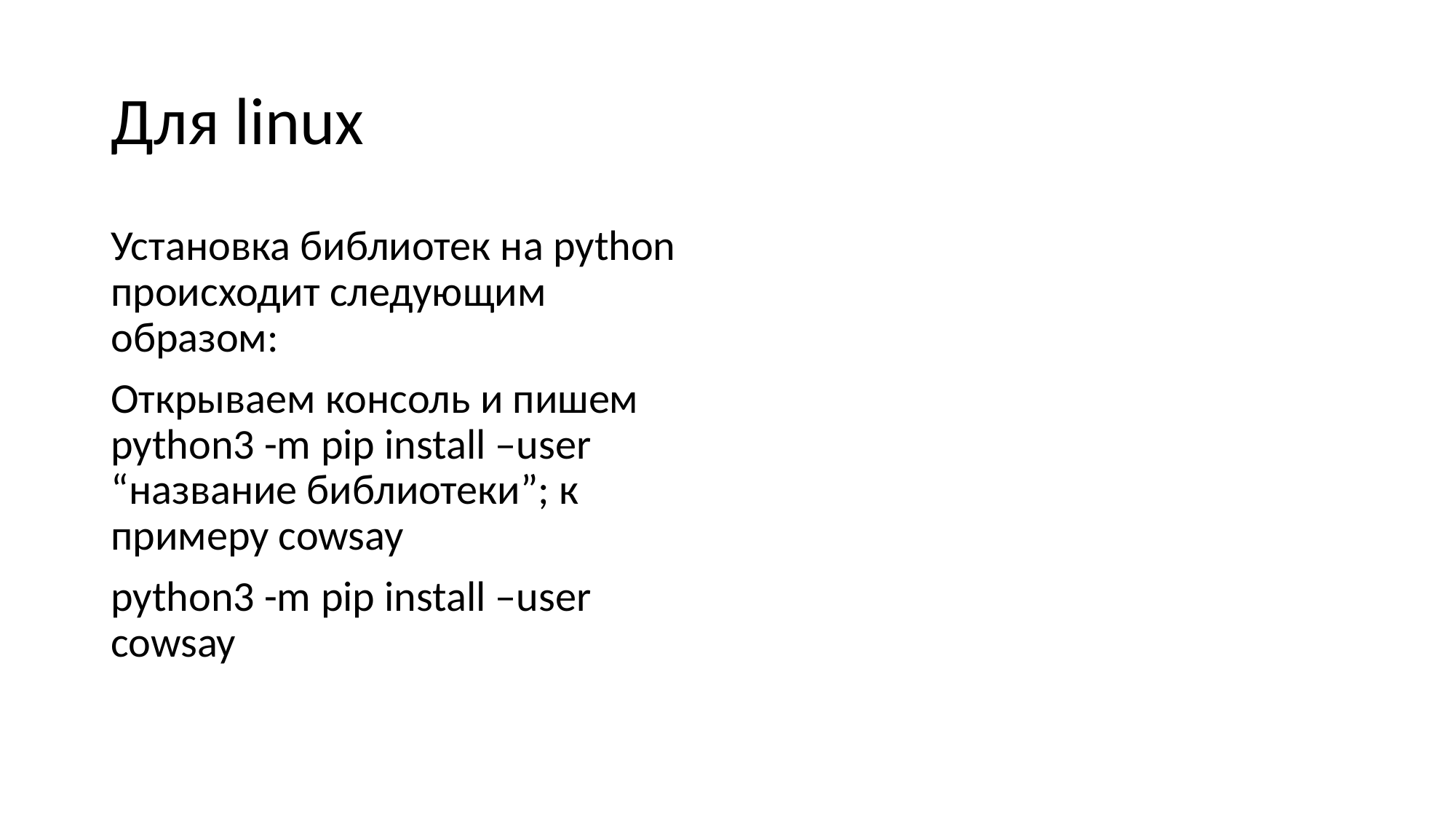

# Для linux
Установка библиотек на python происходит следующим образом:
Открываем консоль и пишем python3 -m pip install –user “название библиотеки”; к примеру cowsay
python3 -m pip install –user cowsay